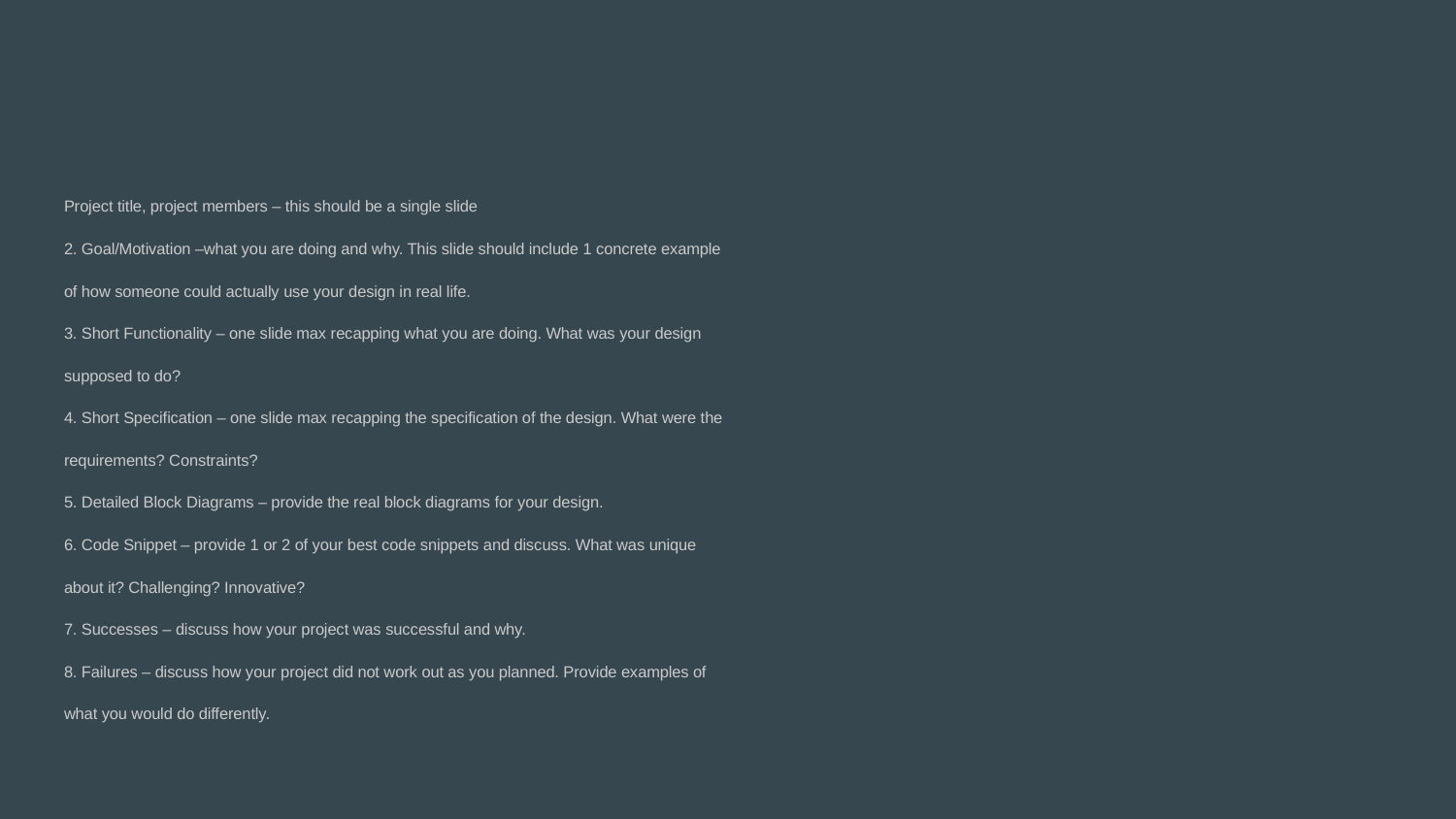

#
Project title, project members – this should be a single slide
2. Goal/Motivation –what you are doing and why. This slide should include 1 concrete example
of how someone could actually use your design in real life.
3. Short Functionality – one slide max recapping what you are doing. What was your design
supposed to do?
4. Short Specification – one slide max recapping the specification of the design. What were the
requirements? Constraints?
5. Detailed Block Diagrams – provide the real block diagrams for your design.
6. Code Snippet – provide 1 or 2 of your best code snippets and discuss. What was unique
about it? Challenging? Innovative?
7. Successes – discuss how your project was successful and why.
8. Failures – discuss how your project did not work out as you planned. Provide examples of
what you would do differently.